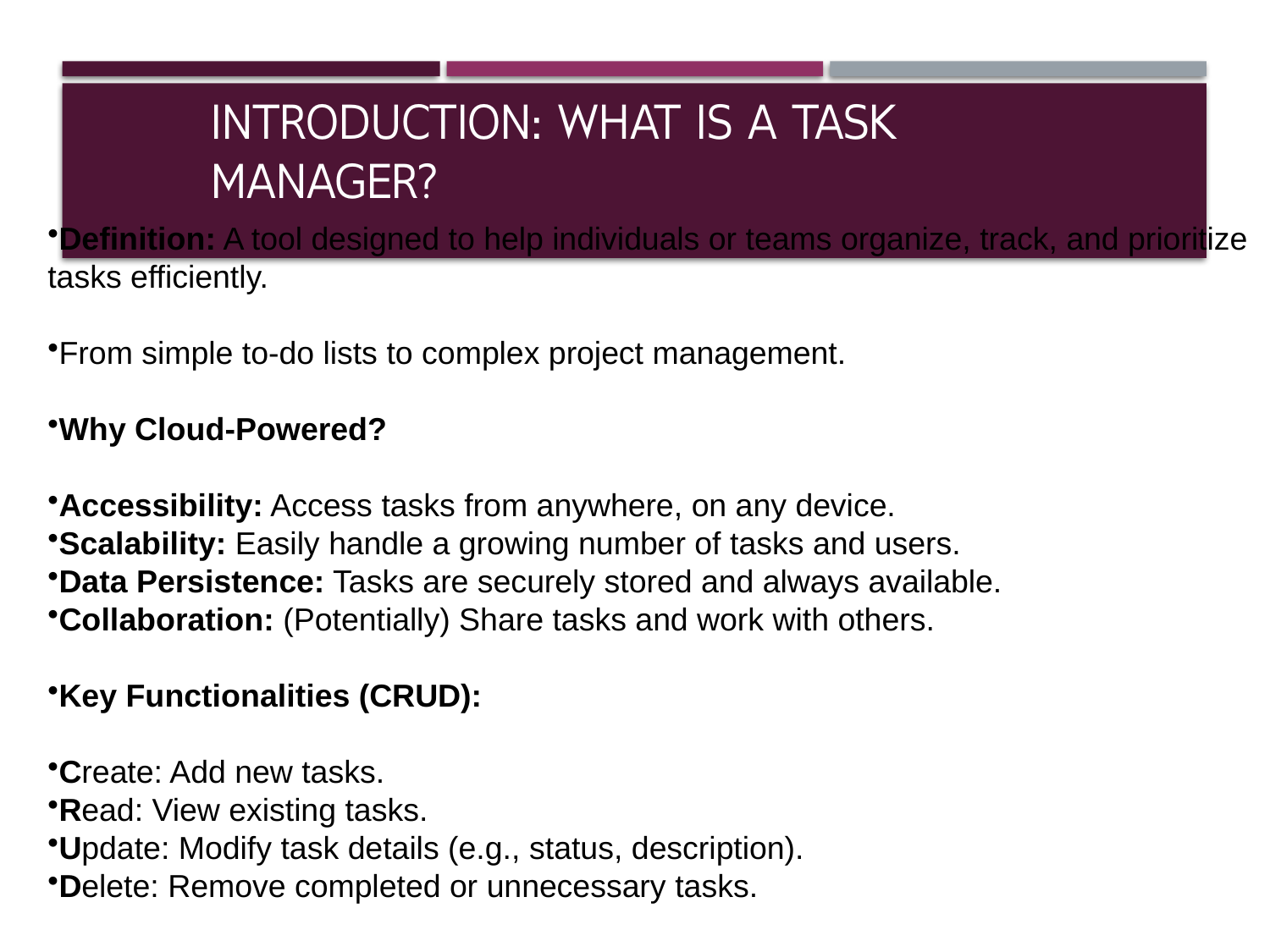

# Introduction: What is a Task Manager?
Definition: A tool designed to help individuals or teams organize, track, and prioritize tasks efficiently.

From simple to-do lists to complex project management.

Why Cloud-Powered?

Accessibility: Access tasks from anywhere, on any device.
Scalability: Easily handle a growing number of tasks and users.
Data Persistence: Tasks are securely stored and always available.
Collaboration: (Potentially) Share tasks and work with others.

Key Functionalities (CRUD):

Create: Add new tasks.
Read: View existing tasks.
Update: Modify task details (e.g., status, description).
Delete: Remove completed or unnecessary tasks.